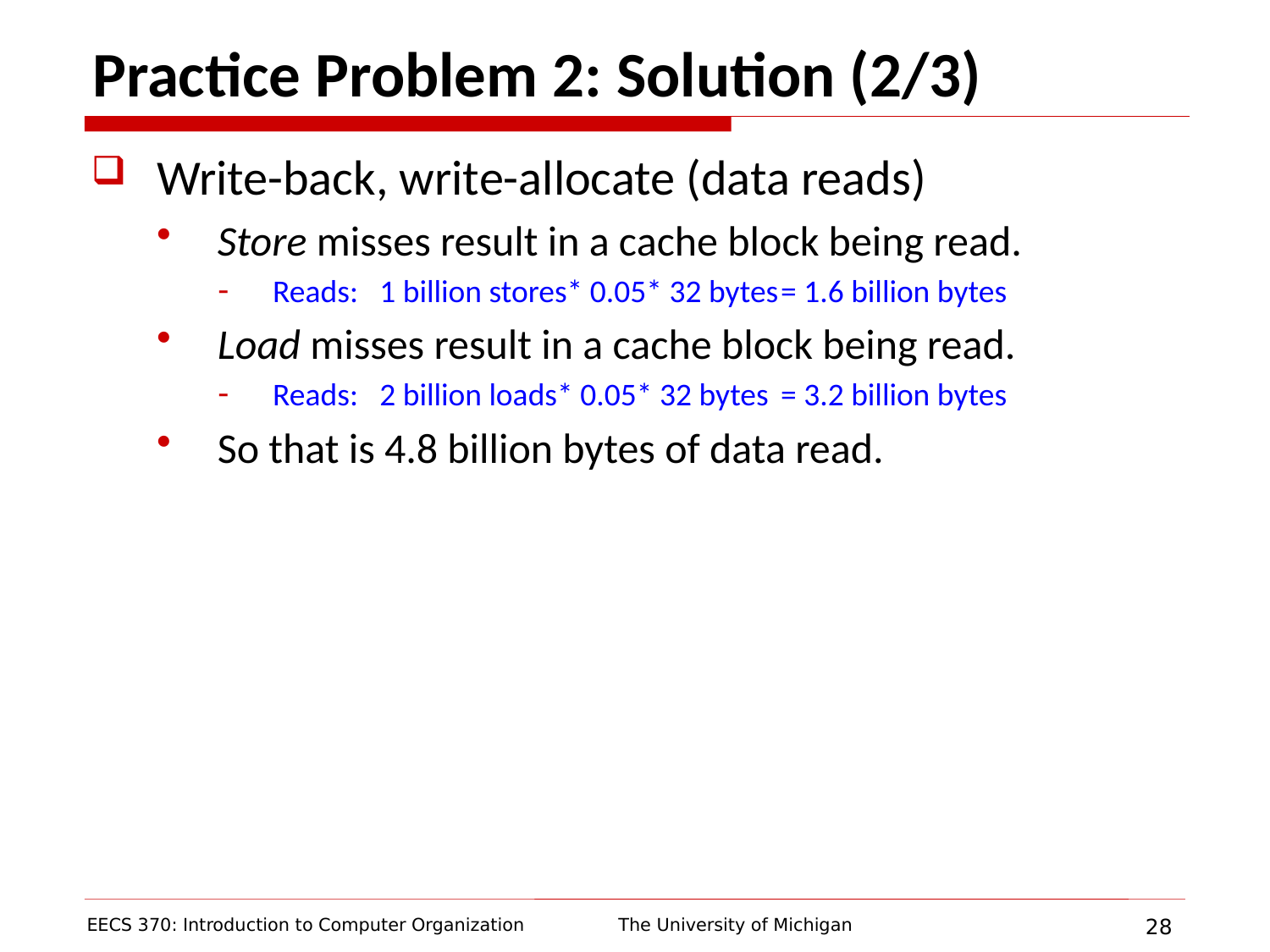

# Practice Problem 2: Solution (2/3)
Write-back, write-allocate (data reads)
Store misses result in a cache block being read.
Reads:   1 billion stores* 0.05* 32 bytes	= 1.6 billion bytes
Load misses result in a cache block being read.
Reads:   2 billion loads* 0.05* 32 bytes	= 3.2 billion bytes
So that is 4.8 billion bytes of data read.

EECS 370: Introduction to Computer Organization

28